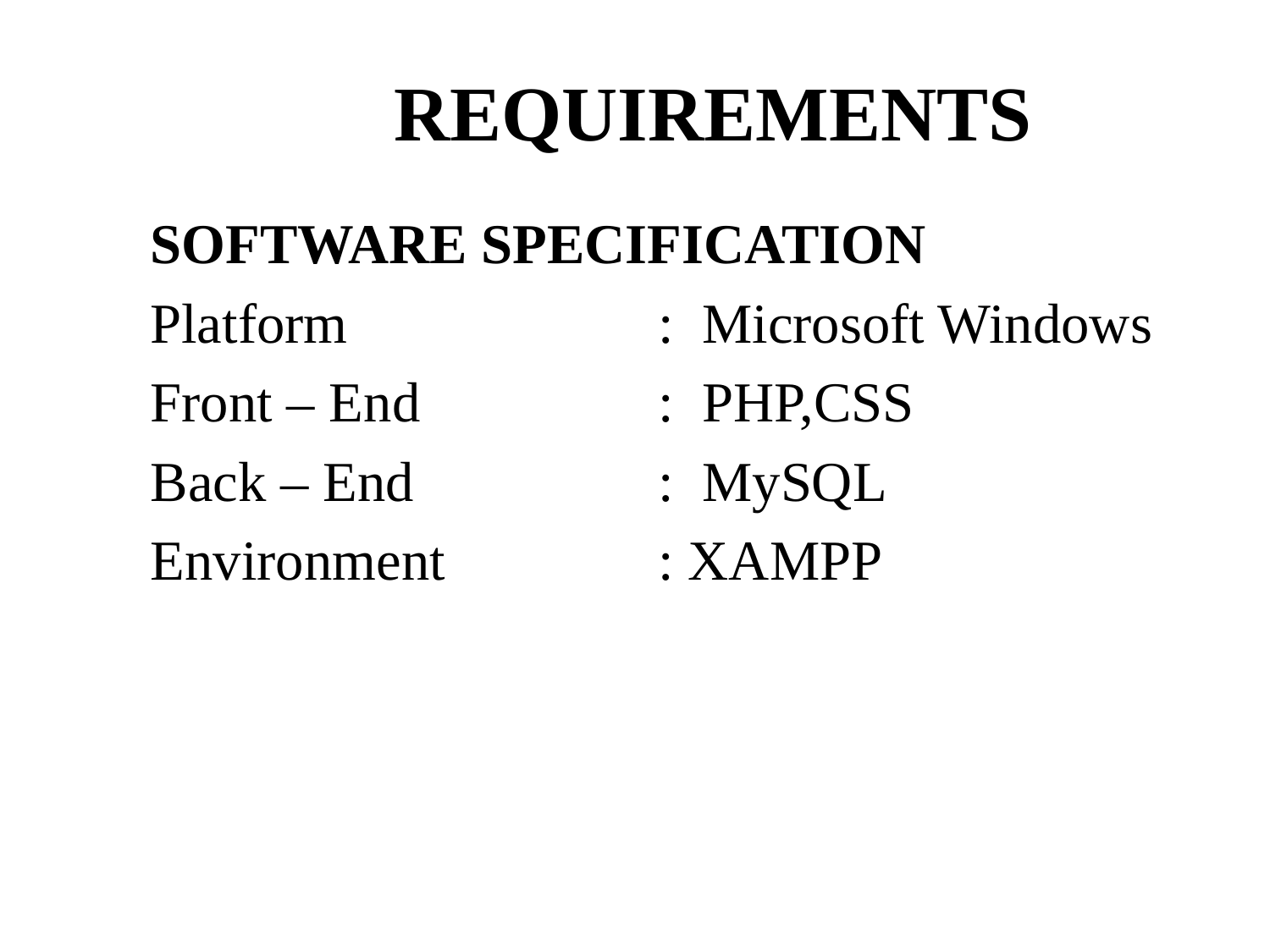

# REQUIREMENTS
SOFTWARE SPECIFICATION
Platform			:  Microsoft Windows
Front – End		:  PHP,CSS
Back – End		:  MySQL
Environment		: XAMPP